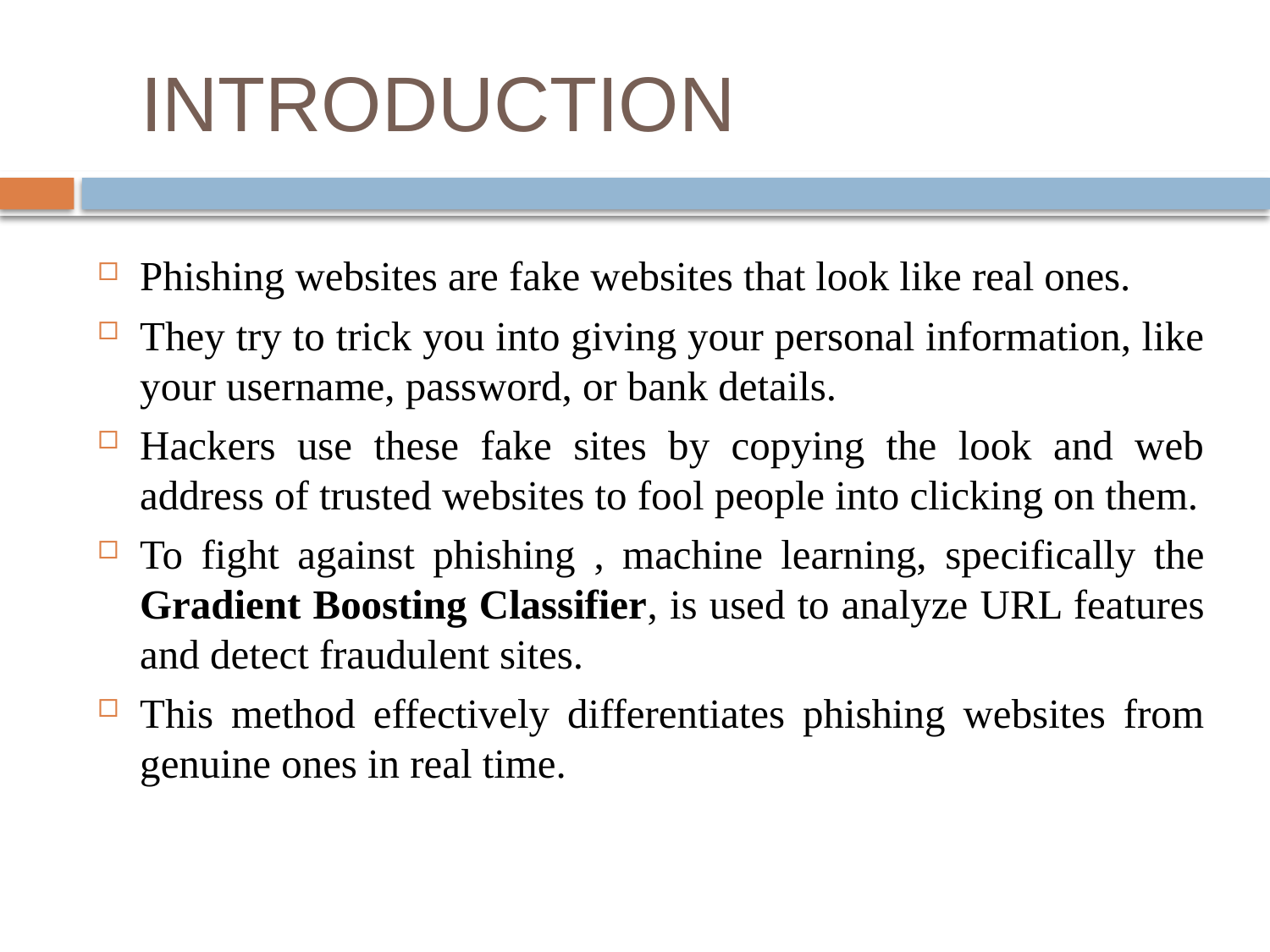

# INTRODUCTION
Phishing websites are fake websites that look like real ones.
They try to trick you into giving your personal information, like your username, password, or bank details.
Hackers use these fake sites by copying the look and web address of trusted websites to fool people into clicking on them.
To fight against phishing , machine learning, specifically the Gradient Boosting Classifier, is used to analyze URL features and detect fraudulent sites.
This method effectively differentiates phishing websites from genuine ones in real time.